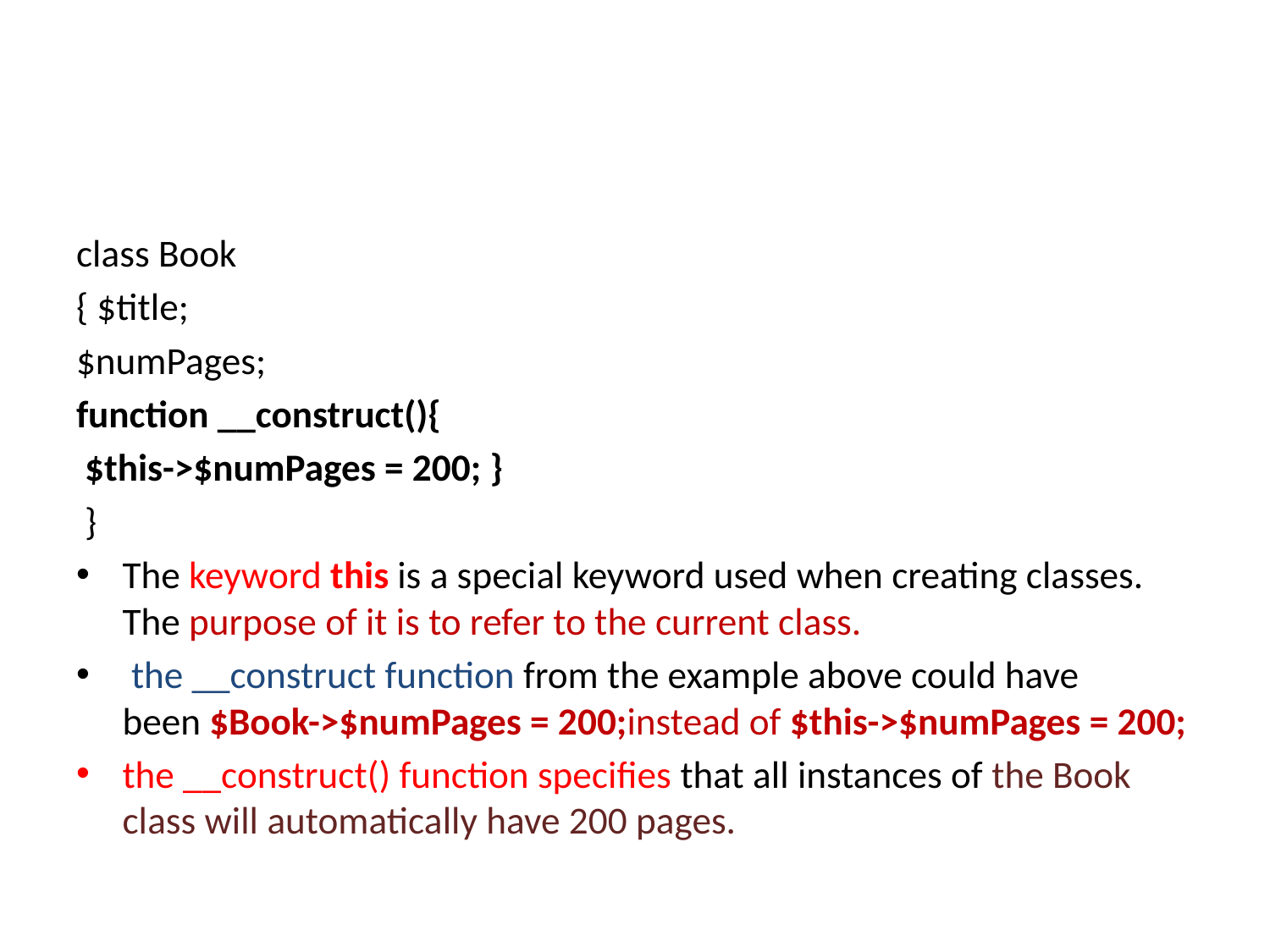

#
class Book
{ $title;
$numPages;
function __construct(){
 $this->$numPages = 200; }
 }
The keyword this is a special keyword used when creating classes. The purpose of it is to refer to the current class.
 the __construct function from the example above could have been $Book->$numPages = 200;instead of $this->$numPages = 200;
the __construct() function specifies that all instances of the Book class will automatically have 200 pages.